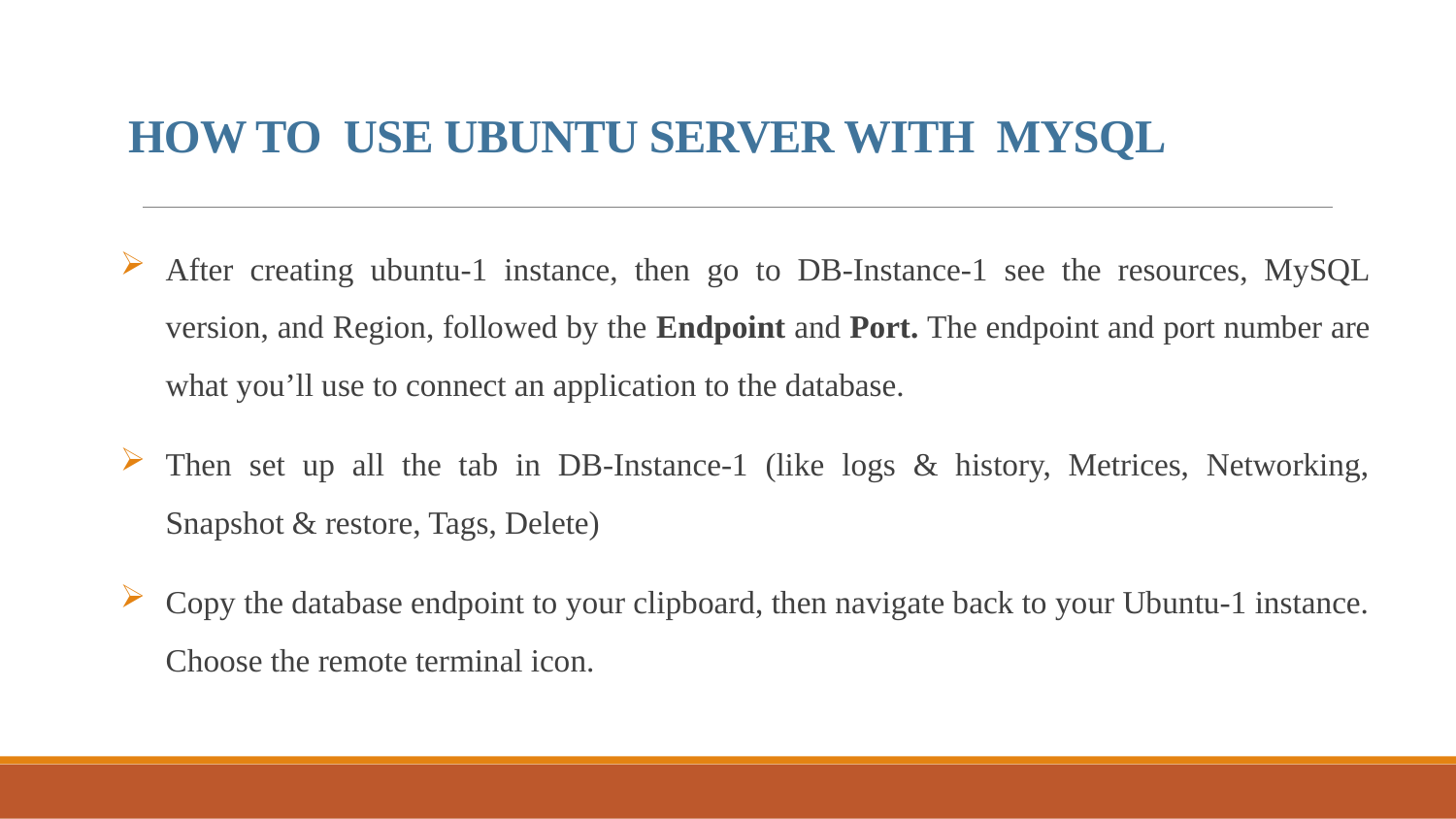

# HOW TO  USE UBUNTU SERVER WITH  MYSQL
After creating ubuntu-1 instance, then go to DB-Instance-1 see the resources, MySQL version, and Region, followed by the Endpoint and Port. The endpoint and port number are what you’ll use to connect an application to the database.
Then set up all the tab in DB-Instance-1 (like logs & history, Metrices, Networking, Snapshot & restore, Tags, Delete)
Copy the database endpoint to your clipboard, then navigate back to your Ubuntu-1 instance. Choose the remote terminal icon.